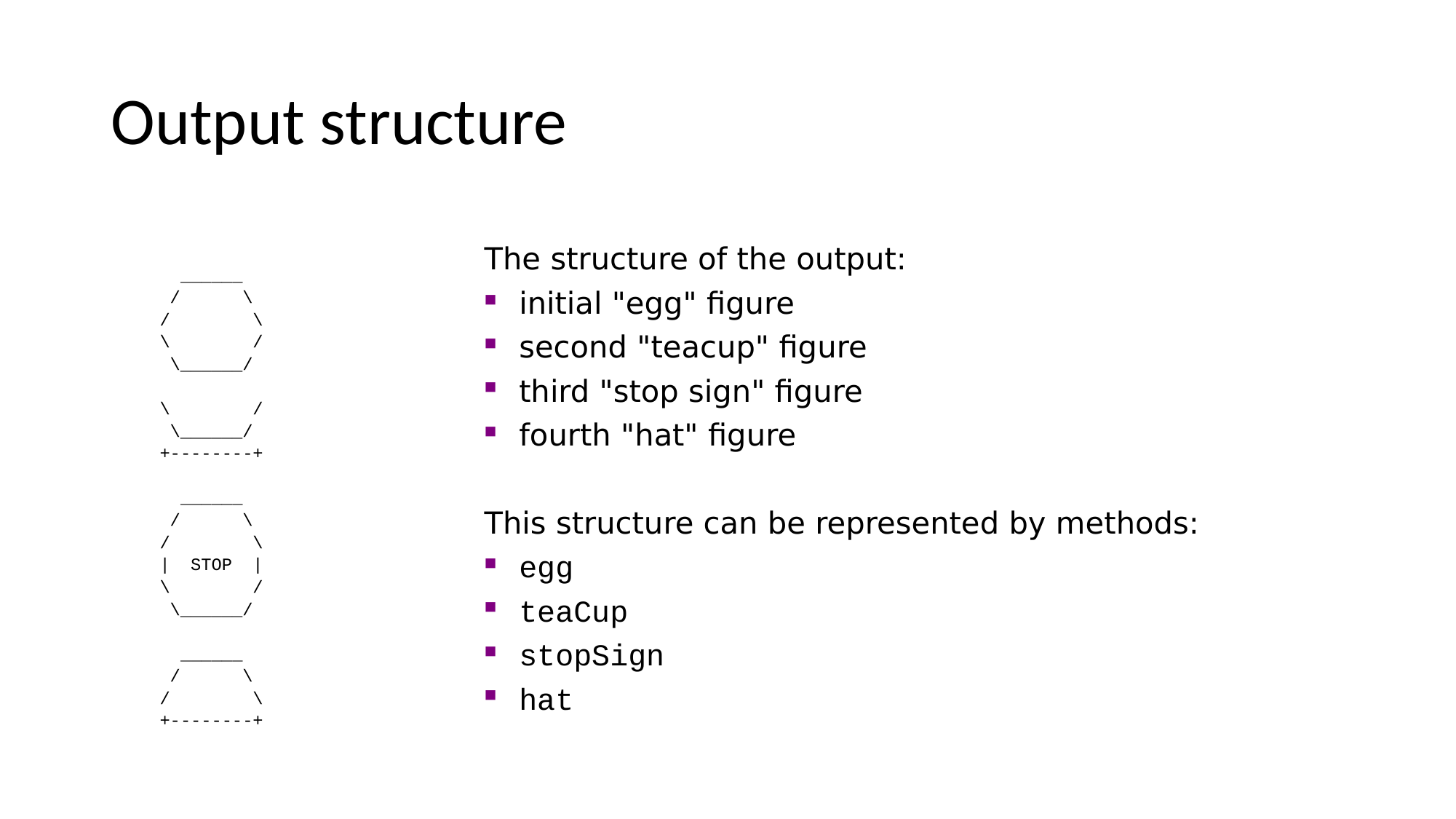

# Output structure

  ______
 /      \
/        \
\        /
 \______/

\        /
 \______/
+--------+

  ______
 /      \
/        \
|  STOP  |
\        /
 \______/

  ______
 /      \
/        \
+--------+
The structure of the output:
initial "egg" figure
second "teacup" figure
third "stop sign" figure
fourth "hat" figure

This structure can be represented by methods:
egg
teaCup
stopSign
hat